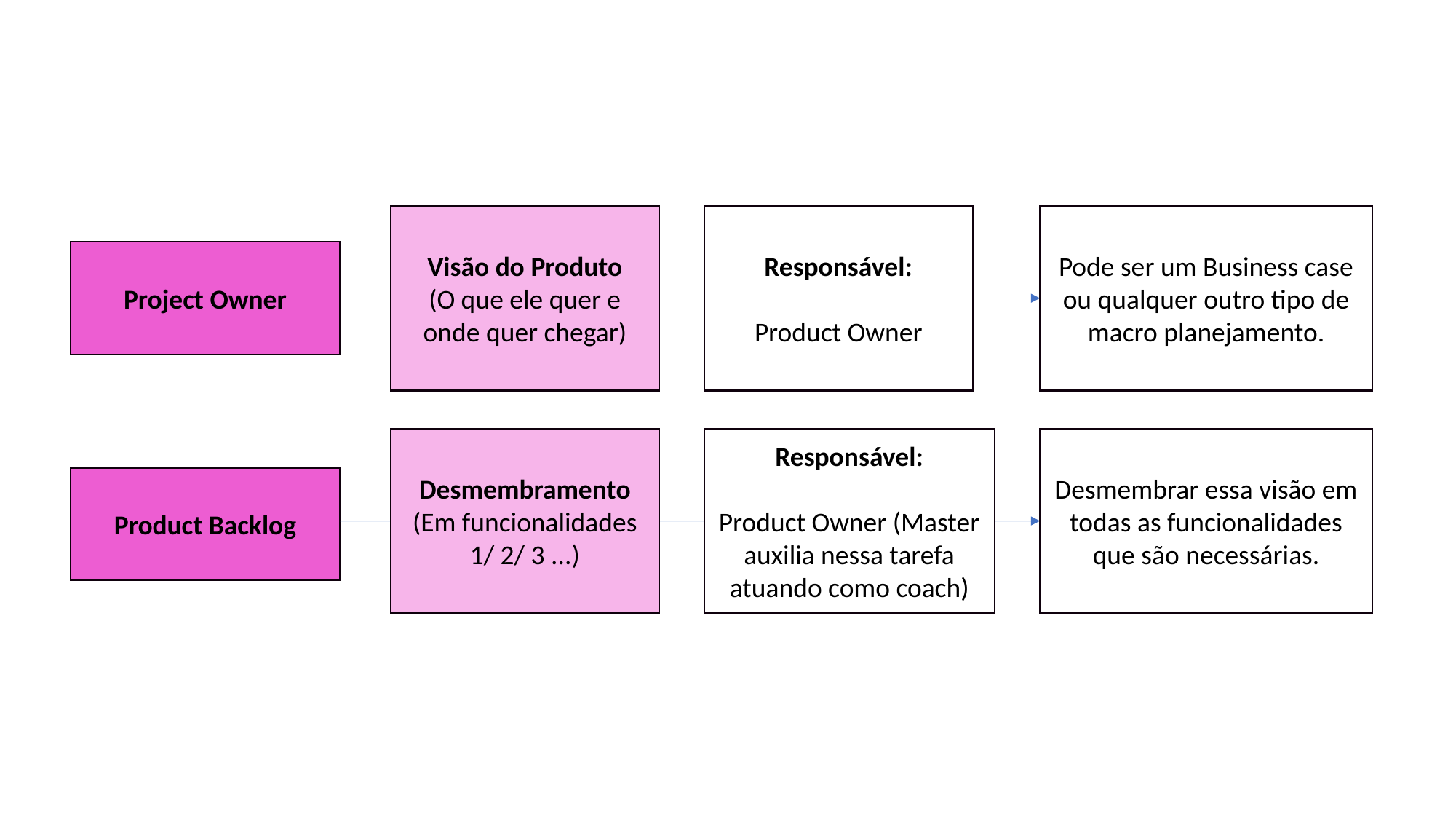

Visão do Produto
(O que ele quer e onde quer chegar)

Pode ser um Business case ou qualquer outro tipo de macro planejamento.
Responsável:

Product Owner
Project Owner

Desmembramento
(Em funcionalidades 1/ 2/ 3 ...)

Desmembrar essa visão em todas as funcionalidades que são necessárias.
Responsável:

Product Owner (Master auxilia nessa tarefa atuando como coach)
Product Backlog